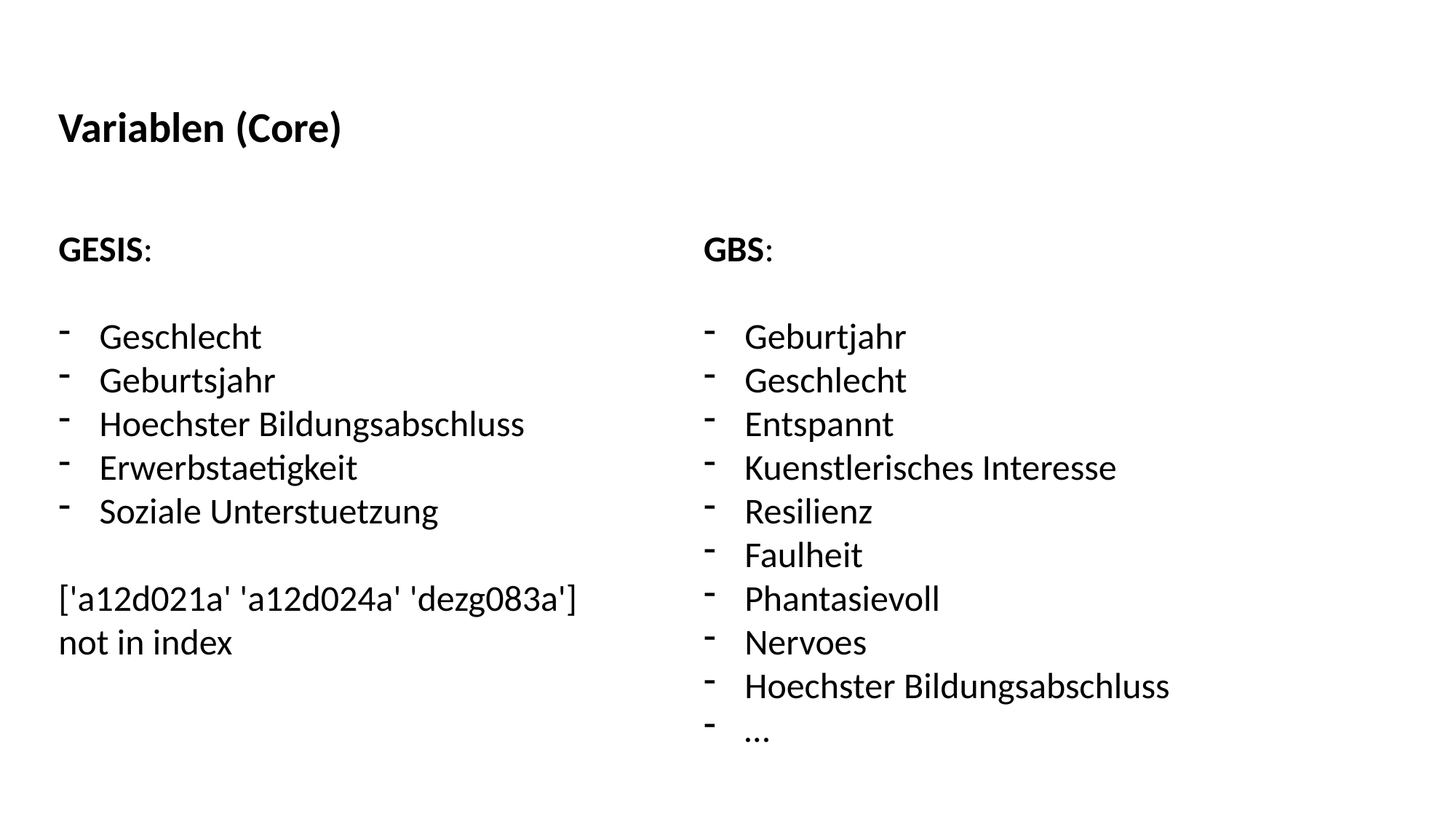

Variablen (Core)
GESIS:

Geschlecht
Geburtsjahr
Hoechster Bildungsabschluss
Erwerbstaetigkeit
Soziale Unterstuetzung

['a12d021a' 'a12d024a' 'dezg083a'] not in index
GBS:

Geburtjahr
Geschlecht
Entspannt
Kuenstlerisches Interesse
Resilienz
Faulheit
Phantasievoll
Nervoes
Hoechster Bildungsabschluss
…